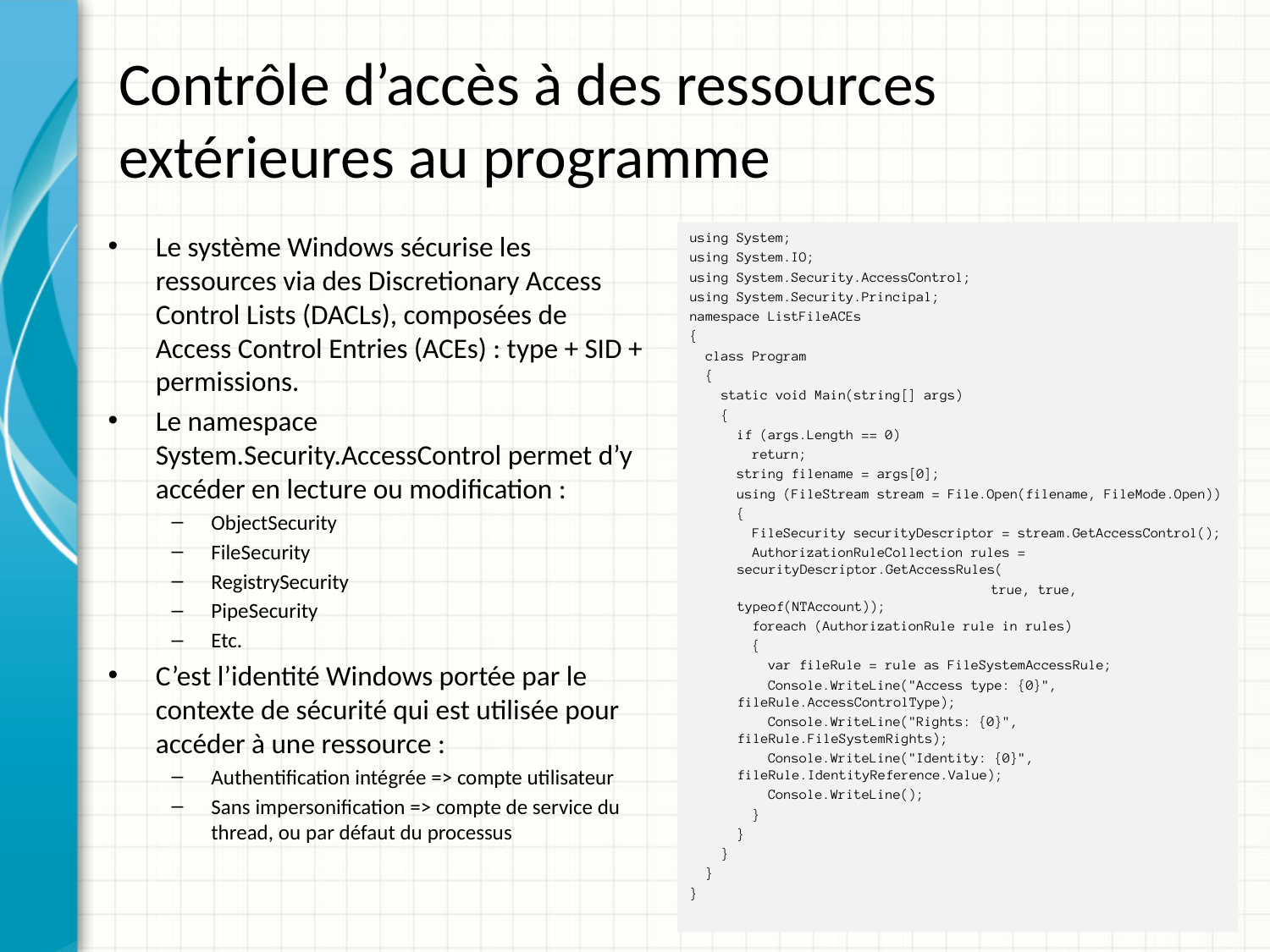

# Contrôle d’accès à des ressources extérieures au programme
Le système Windows sécurise les ressources via des Discretionary Access Control Lists (DACLs), composées de Access Control Entries (ACEs) : type + SID + permissions.
Le namespace System.Security.AccessControl permet d’y accéder en lecture ou modification :
ObjectSecurity
FileSecurity
RegistrySecurity
PipeSecurity
Etc.
C’est l’identité Windows portée par le contexte de sécurité qui est utilisée pour accéder à une ressource :
Authentification intégrée => compte utilisateur
Sans impersonification => compte de service du thread, ou par défaut du processus
using System;
using System.IO;
using System.Security.AccessControl;
using System.Security.Principal;
namespace ListFileACEs
{
  class Program
  {
    static void Main(string[] args)
    {
      if (args.Length == 0)
        return;
      string filename = args[0];
      using (FileStream stream = File.Open(filename, FileMode.Open))
      {
        FileSecurity securityDescriptor = stream.GetAccessControl();
        AuthorizationRuleCollection rules = securityDescriptor.GetAccessRules(
			true, true, typeof(NTAccount));
        foreach (AuthorizationRule rule in rules)
        {
          var fileRule = rule as FileSystemAccessRule;
          Console.WriteLine("Access type: {0}", fileRule.AccessControlType);
          Console.WriteLine("Rights: {0}", fileRule.FileSystemRights);
          Console.WriteLine("Identity: {0}", fileRule.IdentityReference.Value);
          Console.WriteLine();
        }
      }
    }
  }
}